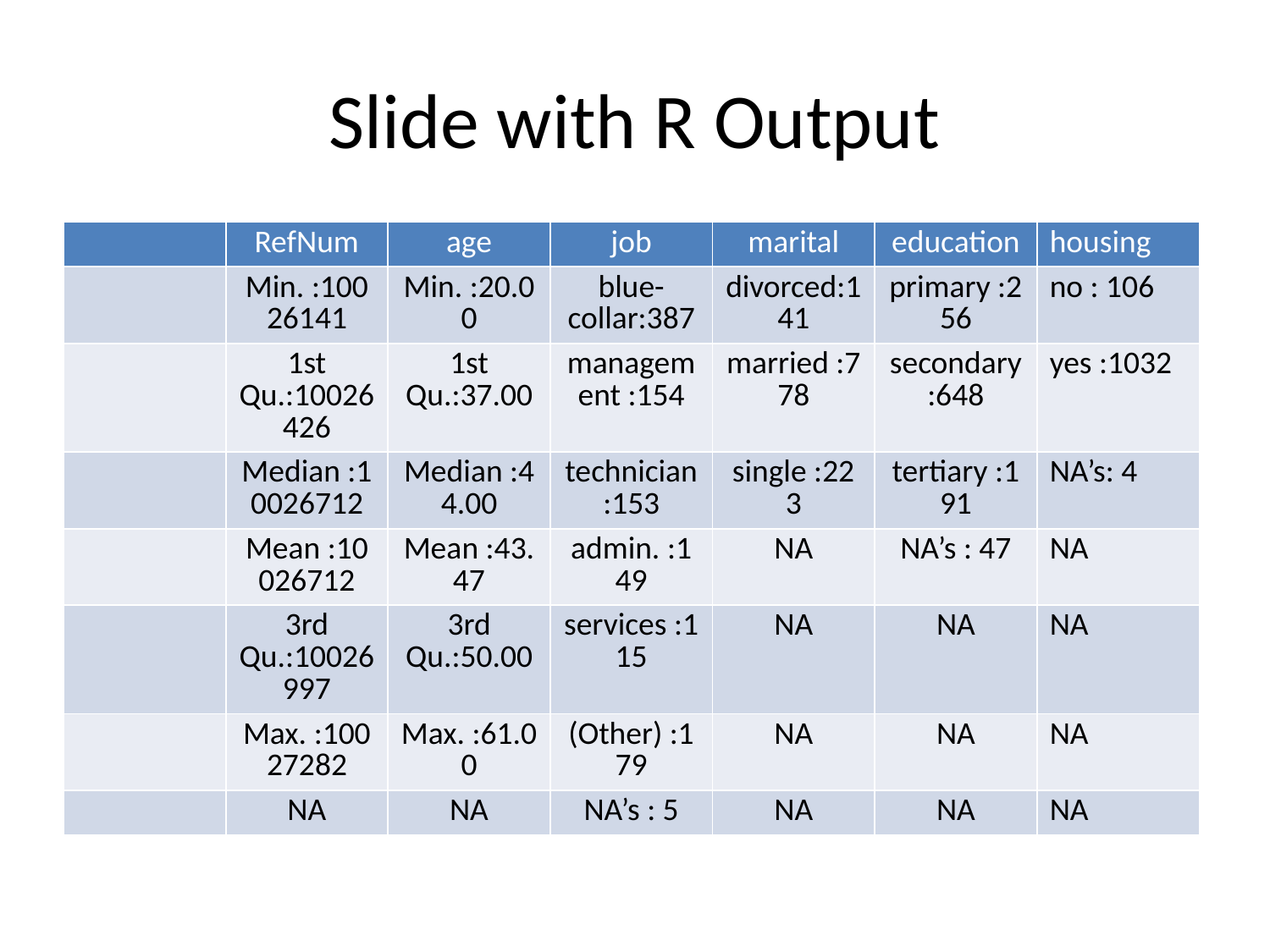

# Slide with R Output
|  | RefNum | age | job | marital | education | housing |
| --- | --- | --- | --- | --- | --- | --- |
|  | Min. :10026141 | Min. :20.00 | blue-collar:387 | divorced:141 | primary :256 | no : 106 |
|  | 1st Qu.:10026426 | 1st Qu.:37.00 | management :154 | married :778 | secondary:648 | yes :1032 |
|  | Median :10026712 | Median :44.00 | technician :153 | single :223 | tertiary :191 | NA’s: 4 |
|  | Mean :10026712 | Mean :43.47 | admin. :149 | NA | NA’s : 47 | NA |
|  | 3rd Qu.:10026997 | 3rd Qu.:50.00 | services :115 | NA | NA | NA |
|  | Max. :10027282 | Max. :61.00 | (Other) :179 | NA | NA | NA |
|  | NA | NA | NA’s : 5 | NA | NA | NA |